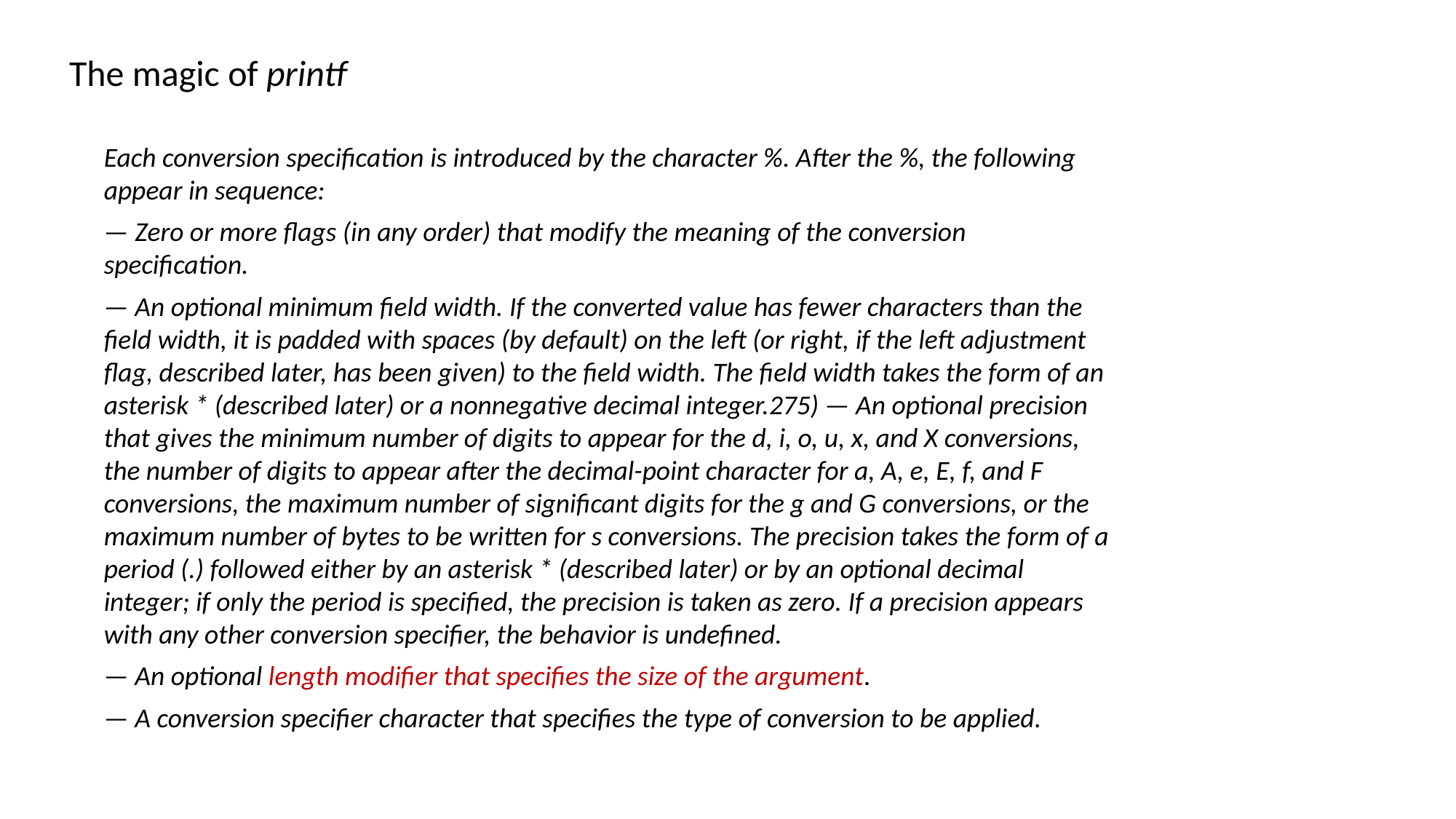

The magic of printf
Each conversion speciﬁcation is introduced by the character %. After the %, the following appear in sequence:
— Zero or more ﬂags (in any order) that modify the meaning of the conversion speciﬁcation.
— An optional minimum ﬁeld width. If the converted value has fewer characters than the ﬁeld width, it is padded with spaces (by default) on the left (or right, if the left adjustment ﬂag, described later, has been given) to the ﬁeld width. The ﬁeld width takes the form of an asterisk * (described later) or a nonnegative decimal integer.275) — An optional precision that gives the minimum number of digits to appear for the d, i, o, u, x, and X conversions, the number of digits to appear after the decimal-point character for a, A, e, E, f, and F conversions, the maximum number of signiﬁcant digits for the g and G conversions, or the maximum number of bytes to be written for s conversions. The precision takes the form of a period (.) followed either by an asterisk * (described later) or by an optional decimal integer; if only the period is speciﬁed, the precision is taken as zero. If a precision appears with any other conversion speciﬁer, the behavior is undeﬁned.
— An optional length modiﬁer that speciﬁes the size of the argument.
— A conversion speciﬁer character that speciﬁes the type of conversion to be applied.